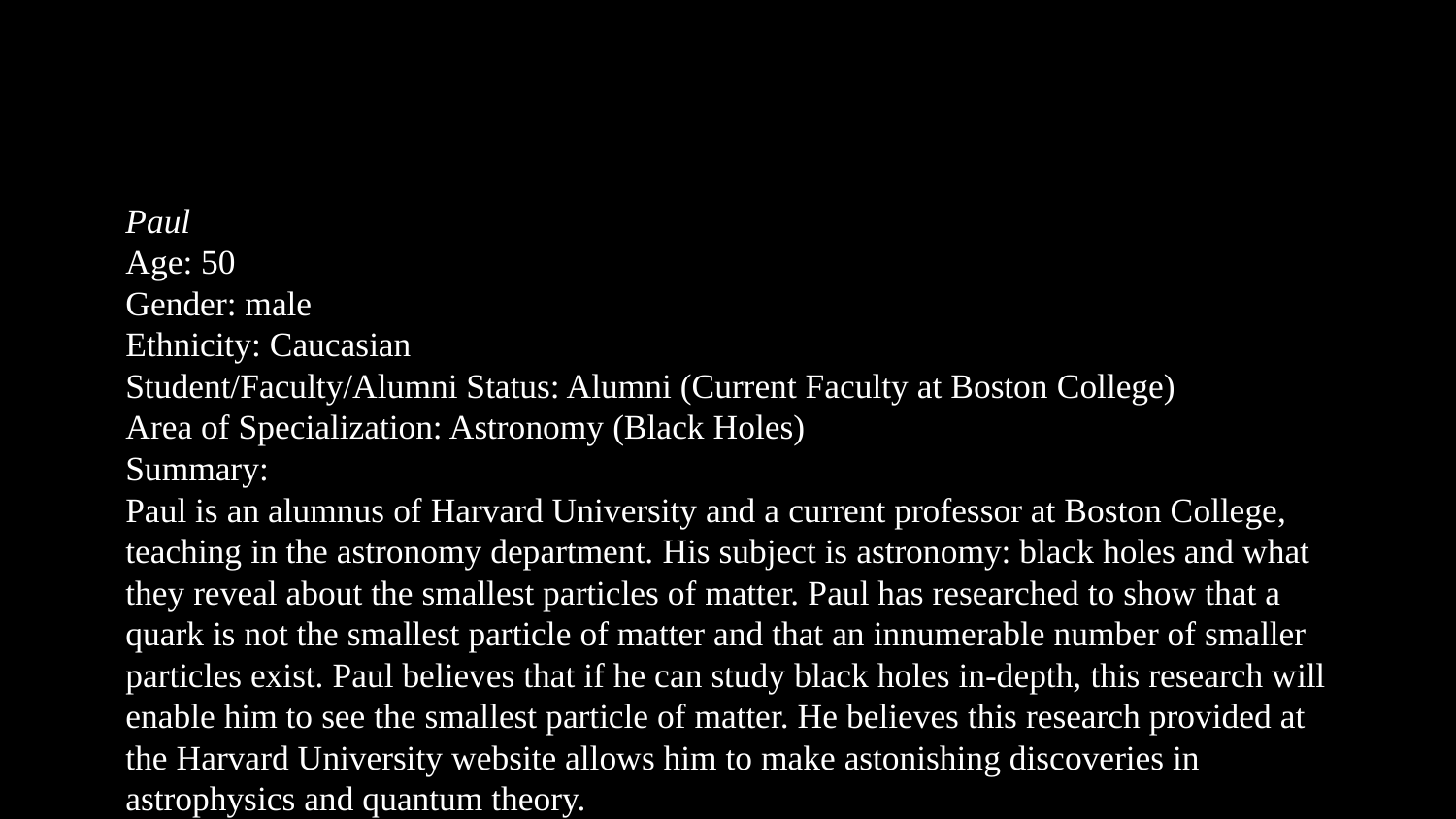

# Paul
Age: 50
Gender: male
Ethnicity: Caucasian
Student/Faculty/Alumni Status: Alumni (Current Faculty at Boston College)
Area of Specialization: Astronomy (Black Holes)
Summary:
Paul is an alumnus of Harvard University and a current professor at Boston College, teaching in the astronomy department. His subject is astronomy: black holes and what they reveal about the smallest particles of matter. Paul has researched to show that a quark is not the smallest particle of matter and that an innumerable number of smaller particles exist. Paul believes that if he can study black holes in-depth, this research will enable him to see the smallest particle of matter. He believes this research provided at the Harvard University website allows him to make astonishing discoveries in astrophysics and quantum theory.